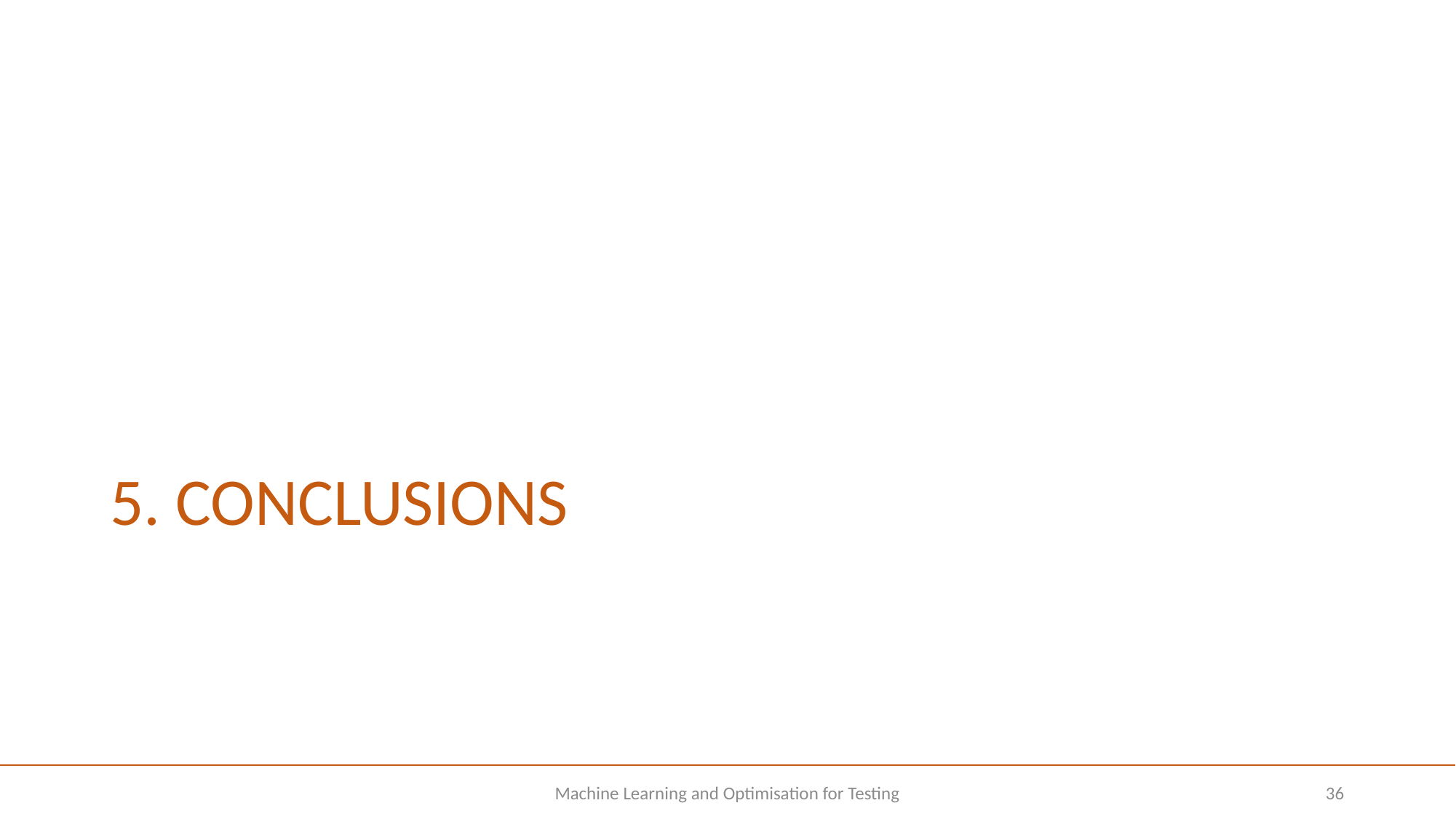

# 5. CONCLUSIONS
Machine Learning and Optimisation for Testing
36